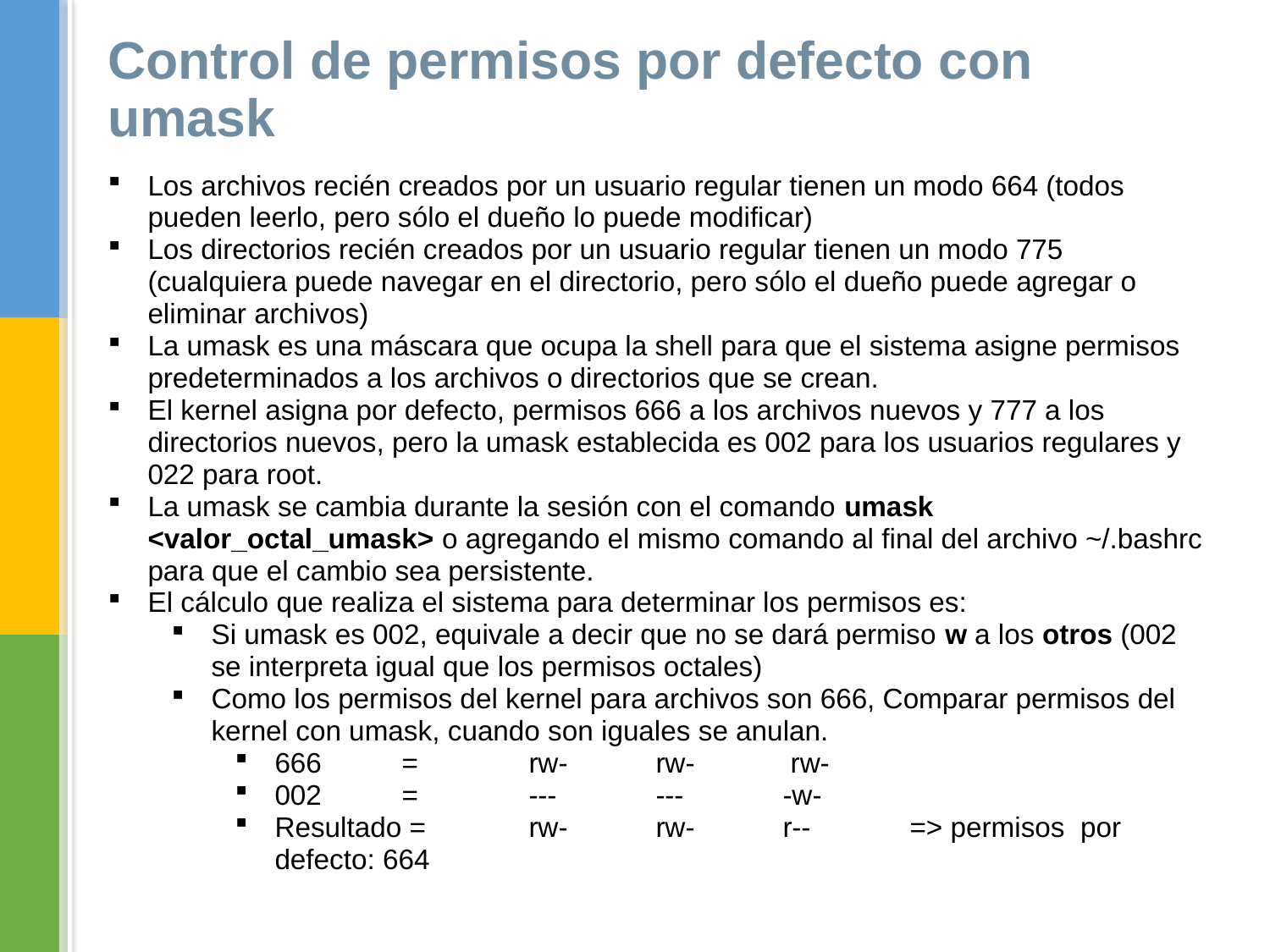

# Control de permisos por defecto con umask
Los archivos recién creados por un usuario regular tienen un modo 664 (todos pueden leerlo, pero sólo el dueño lo puede modificar)
Los directorios recién creados por un usuario regular tienen un modo 775 (cualquiera puede navegar en el directorio, pero sólo el dueño puede agregar o eliminar archivos)
La umask es una máscara que ocupa la shell para que el sistema asigne permisos predeterminados a los archivos o directorios que se crean.
El kernel asigna por defecto, permisos 666 a los archivos nuevos y 777 a los directorios nuevos, pero la umask establecida es 002 para los usuarios regulares y 022 para root.
La umask se cambia durante la sesión con el comando umask <valor_octal_umask> o agregando el mismo comando al final del archivo ~/.bashrc para que el cambio sea persistente.
El cálculo que realiza el sistema para determinar los permisos es:
Si umask es 002, equivale a decir que no se dará permiso w a los otros (002 se interpreta igual que los permisos octales)
Como los permisos del kernel para archivos son 666, Comparar permisos del kernel con umask, cuando son iguales se anulan.
666 	= 	rw-	rw-	 rw-
002 	= 	---	---	-w-
Resultado = 	rw-	rw-	r--	=> permisos  por defecto: 664